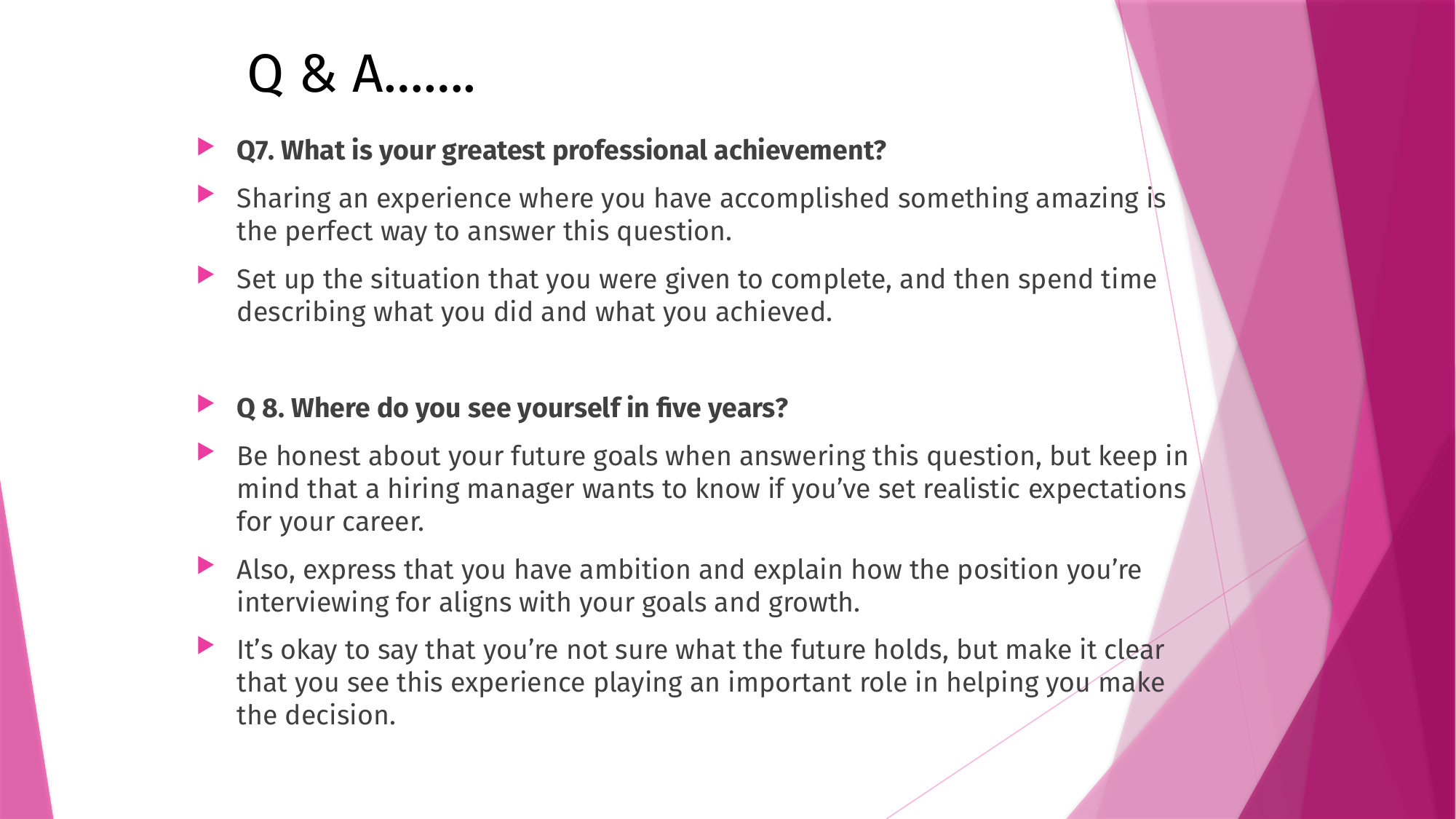

# Q & A…….
Q7. What is your greatest professional achievement?
Sharing an experience where you have accomplished something amazing is the perfect way to answer this question.
Set up the situation that you were given to complete, and then spend time describing what you did and what you achieved.

Q 8. Where do you see yourself in five years?
Be honest about your future goals when answering this question, but keep in mind that a hiring manager wants to know if you’ve set realistic expectations for your career.
Also, express that you have ambition and explain how the position you’re interviewing for aligns with your goals and growth.
It’s okay to say that you’re not sure what the future holds, but make it clear that you see this experience playing an important role in helping you make the decision.